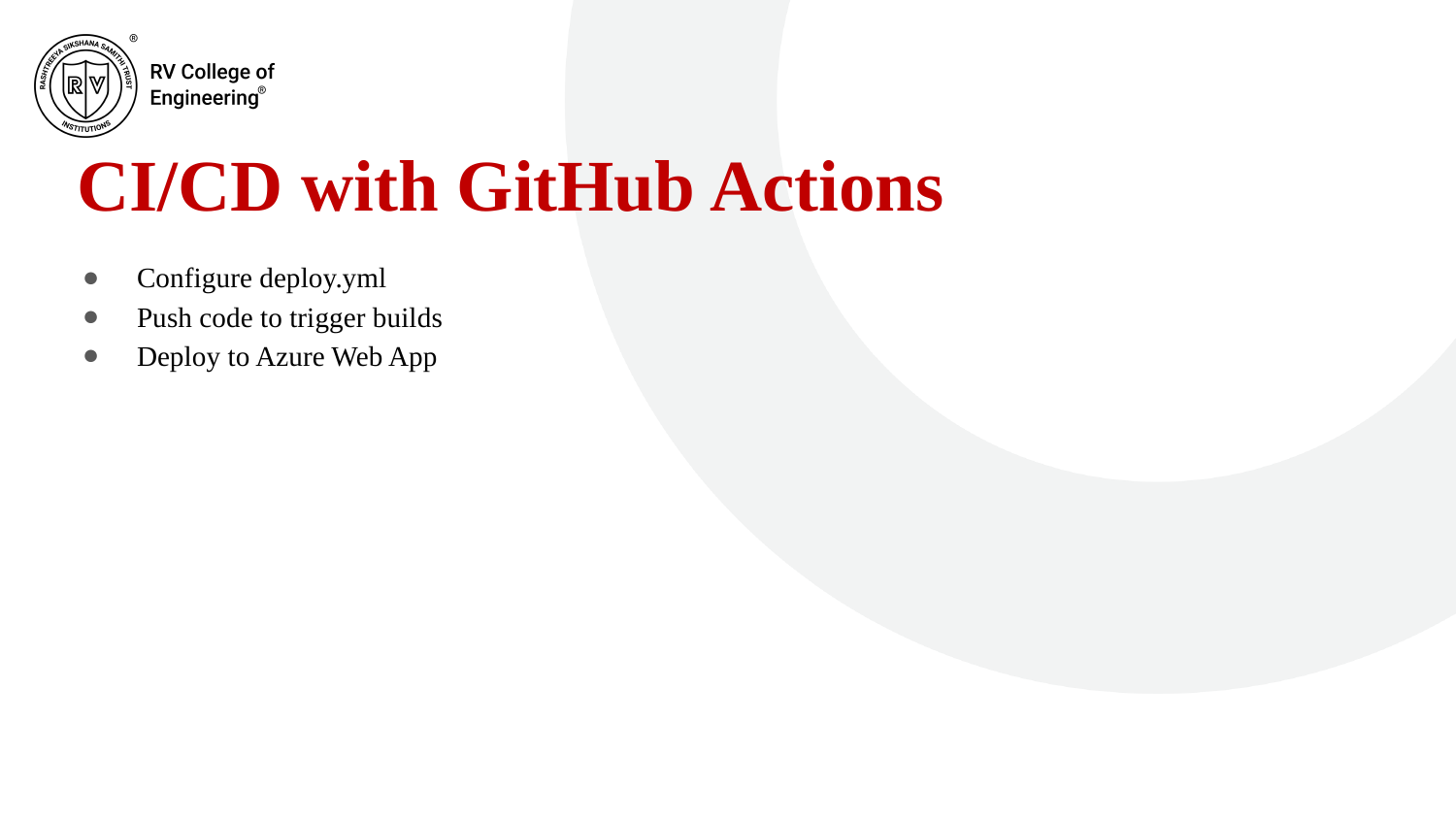

# CI/CD with GitHub Actions
Configure deploy.yml
Push code to trigger builds
Deploy to Azure Web App